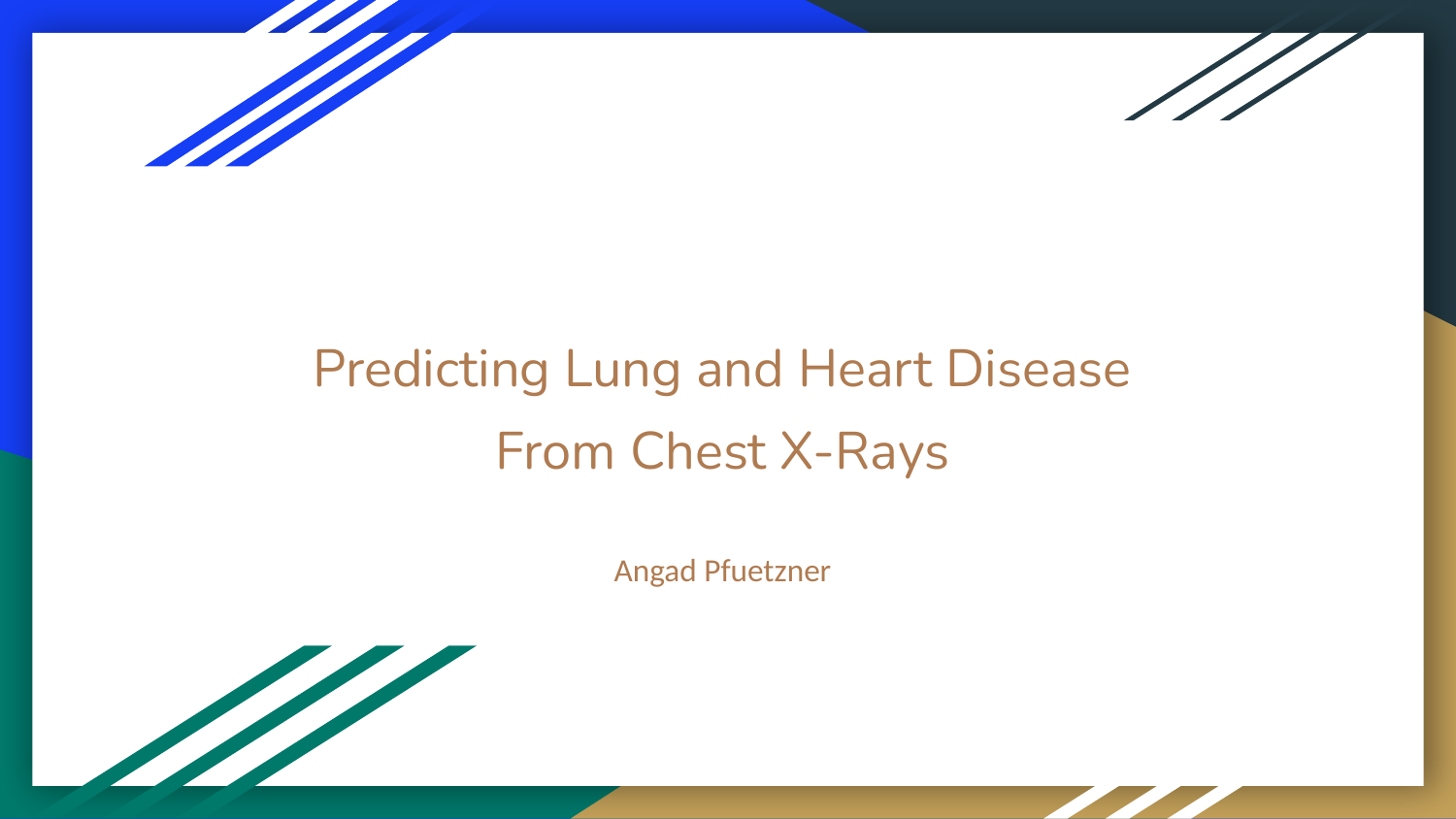

# Predicting Lung and Heart Disease From Chest X-Rays
Angad Pfuetzner